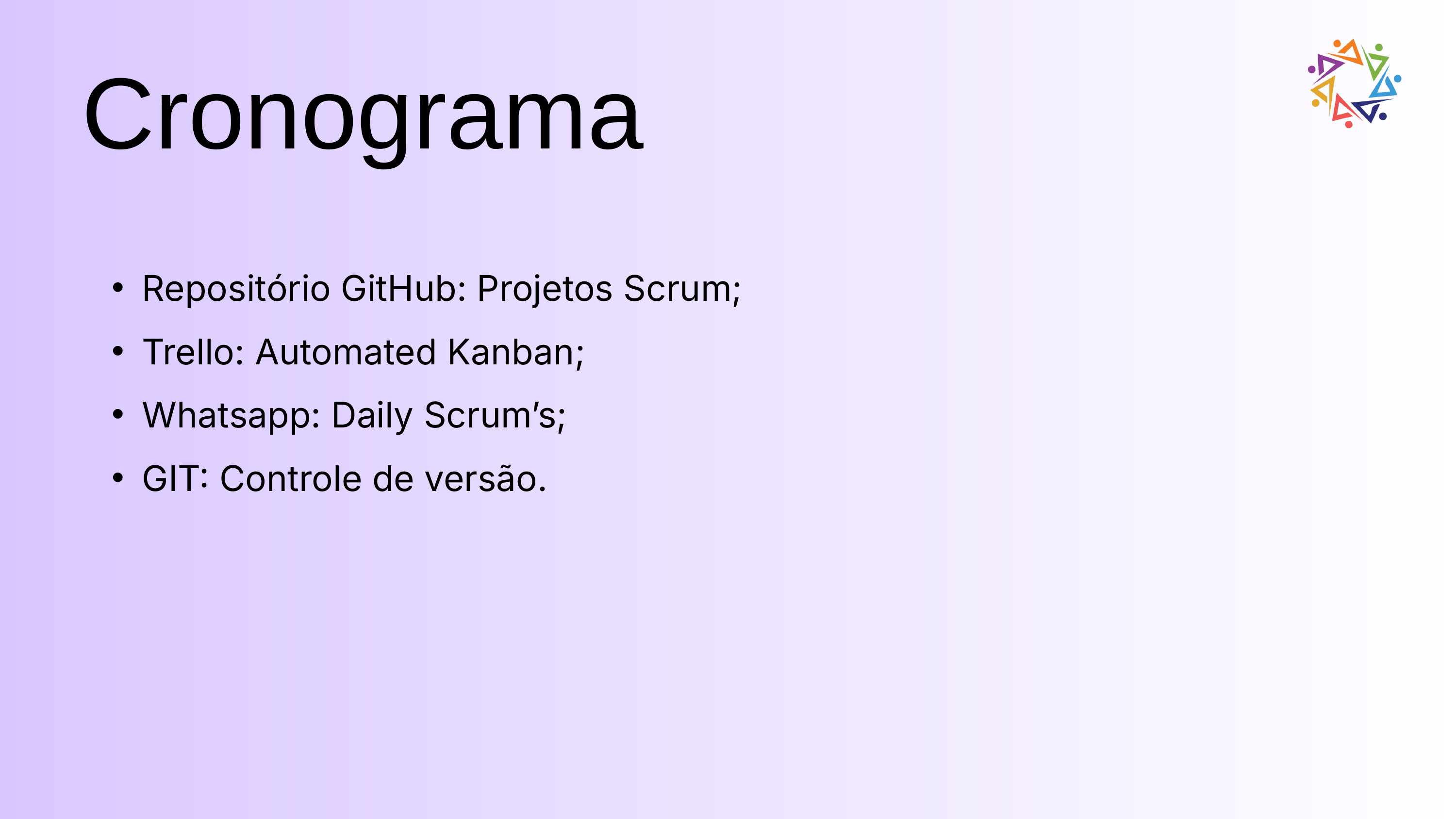

Cronograma
Repositório GitHub: Projetos Scrum;
Trello: Automated Kanban;
Whatsapp: Daily Scrum’s;
GIT: Controle de versão.